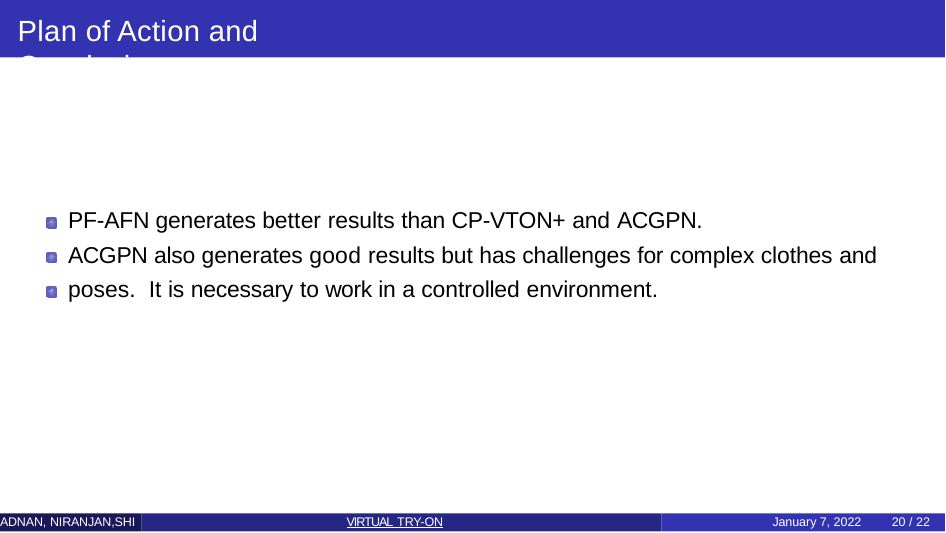

Plan of Action and Conclusion
PF-AFN generates better results than CP-VTON+ and ACGPN.
ACGPN also generates good results but has challenges for complex clothes and poses.  It is necessary to work in a controlled environment.

ADNAN, NIRANJAN,SHI
VIRTUAL TRY-ON
January 7, 2022
20 / 22